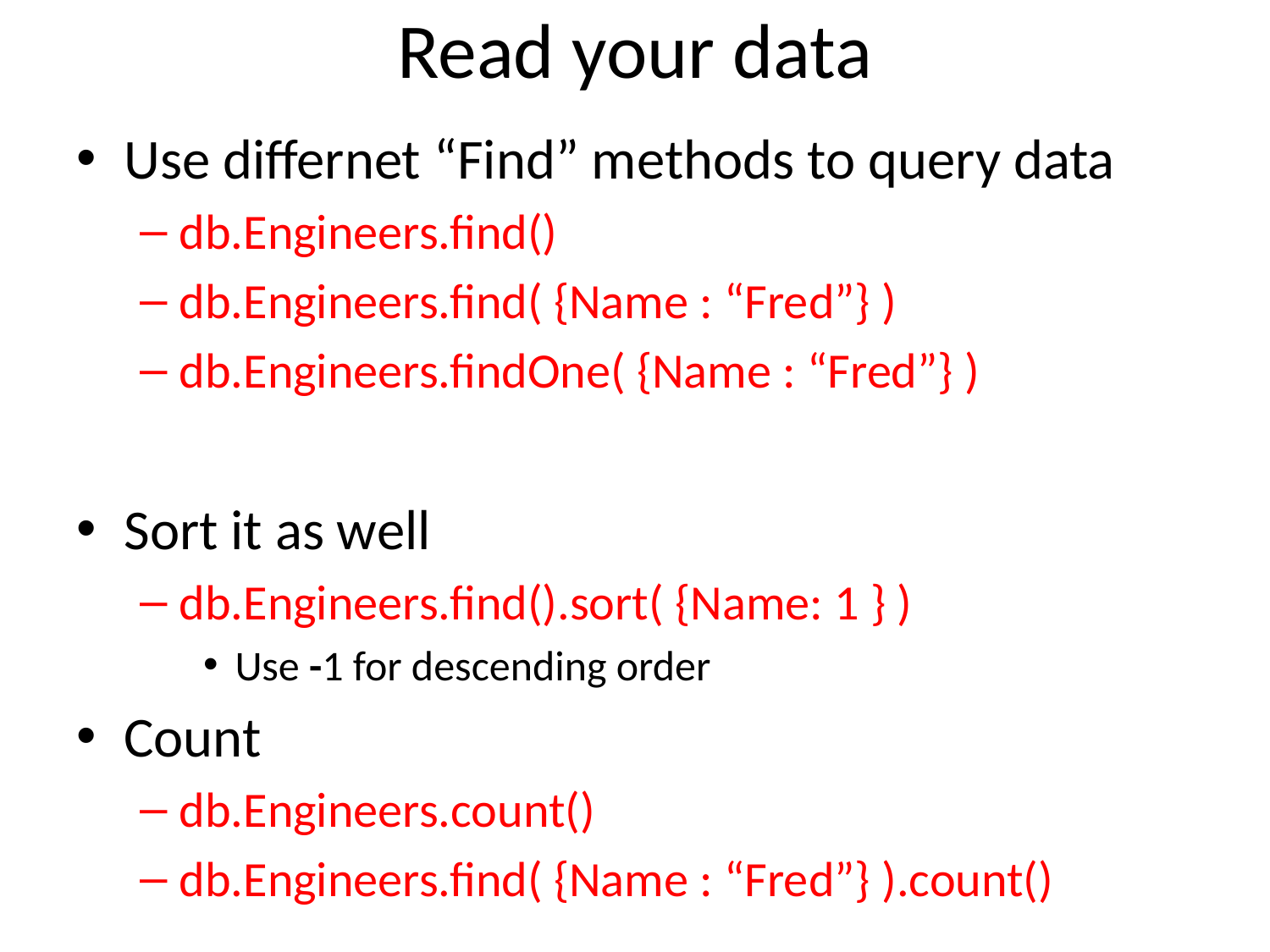

# Read your data
Use differnet “Find” methods to query data
db.Engineers.find()
db.Engineers.find( {Name : “Fred”} )
db.Engineers.findOne( {Name : “Fred”} )

Sort it as well
db.Engineers.find().sort( {Name: 1 } )
Use -1 for descending order
Count
db.Engineers.count()
db.Engineers.find( {Name : “Fred”} ).count()